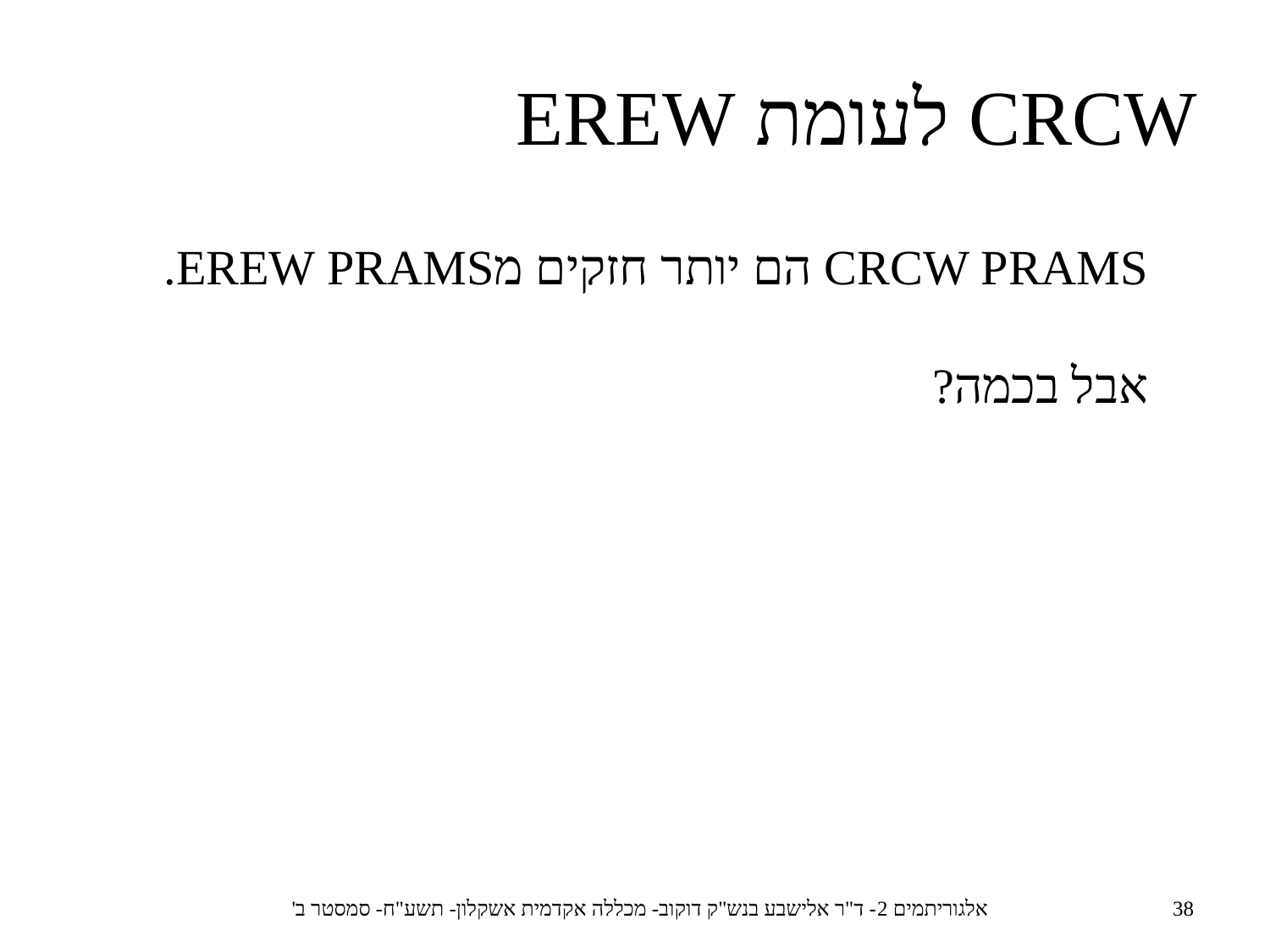

CRCW לעומת EREW

CRCW PRAMS הם יותר חזקים מEREW PRAMS.

אבל בכמה?

אלגוריתמים 2- ד"ר אלישבע בנש"ק דוקוב- מכללה אקדמית אשקלון- תשע"ח- סמסטר ב'
38